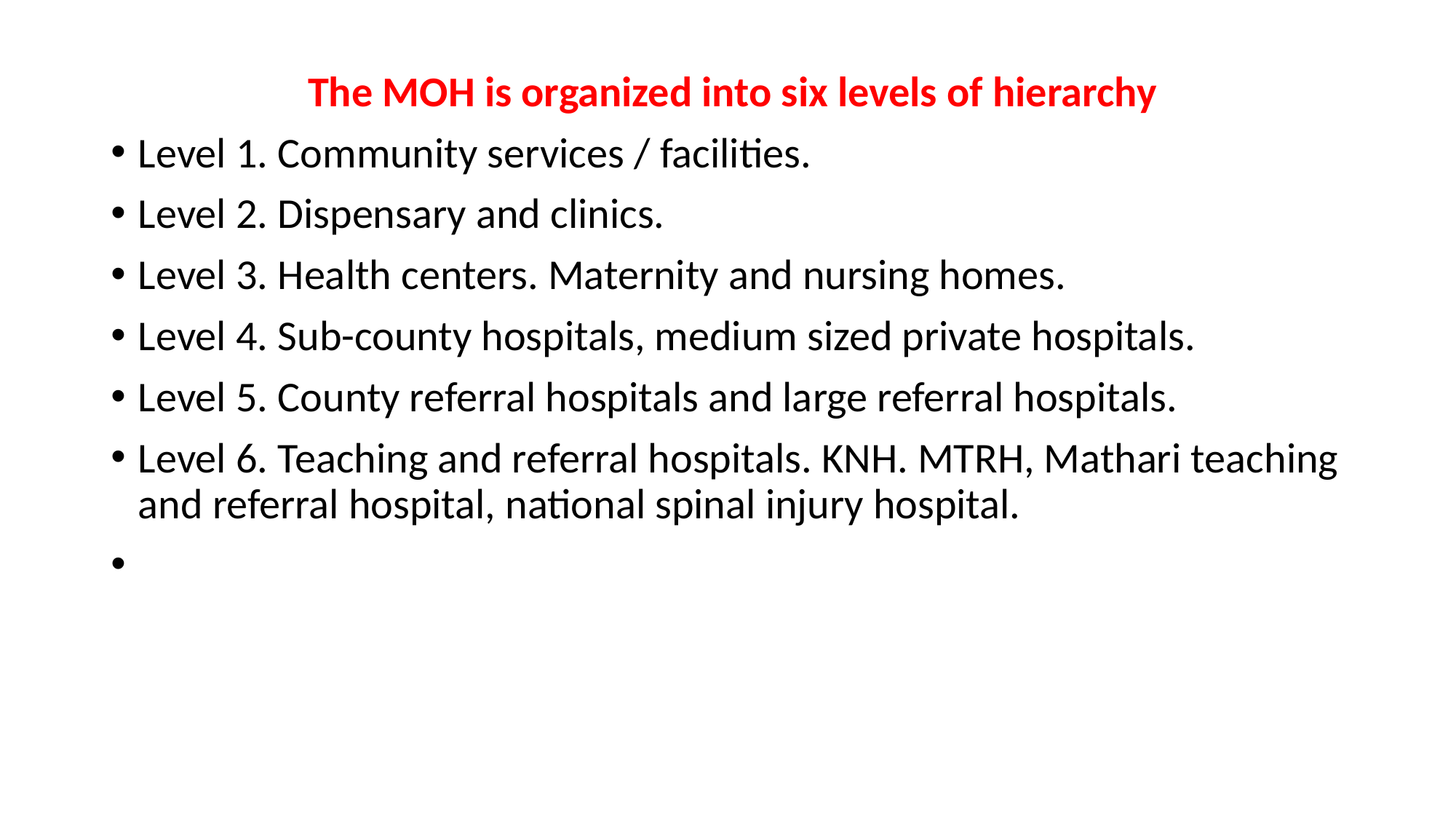

The MOH is organized into six levels of hierarchy
Level 1. Community services / facilities.
Level 2. Dispensary and clinics.
Level 3. Health centers. Maternity and nursing homes.
Level 4. Sub-county hospitals, medium sized private hospitals.
Level 5. County referral hospitals and large referral hospitals.
Level 6. Teaching and referral hospitals. KNH. MTRH, Mathari teaching and referral hospital, national spinal injury hospital.